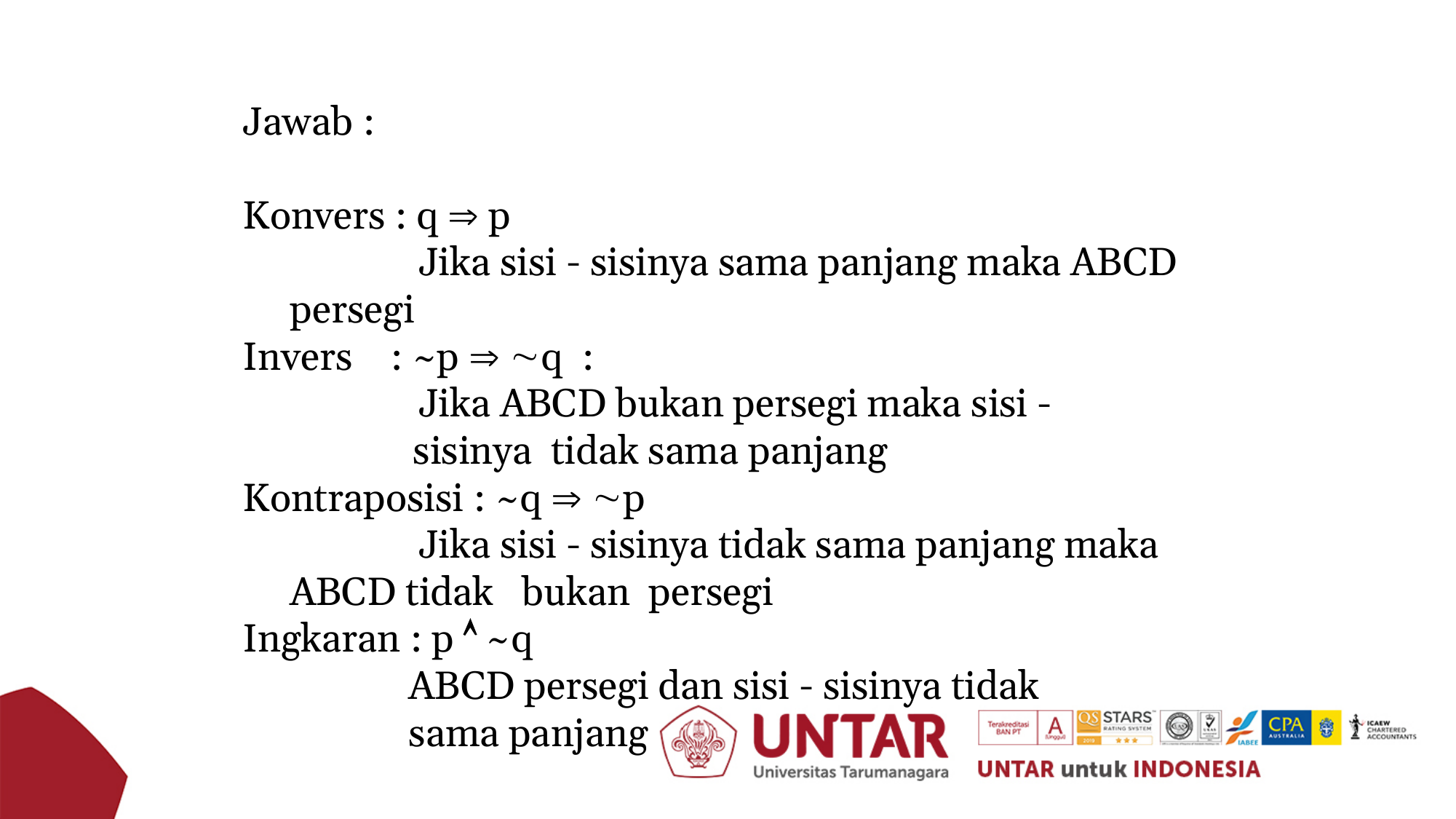

Jawab :

Konvers : q ⇒ p
	       Jika sisi - sisinya sama panjang maka ABCD 	       persegi
Invers    : ~p ⇒ ∼q  :
	       Jika ABCD bukan persegi maka sisi -
                  sisinya  tidak sama panjang
Kontraposisi : ~q ⇒ ∼p
	       Jika sisi - sisinya tidak sama panjang maka 	       ABCD tidak   bukan  persegi
Ingkaran : p ∧ ~q
	      ABCD persegi dan sisi - sisinya tidak
	      sama panjang